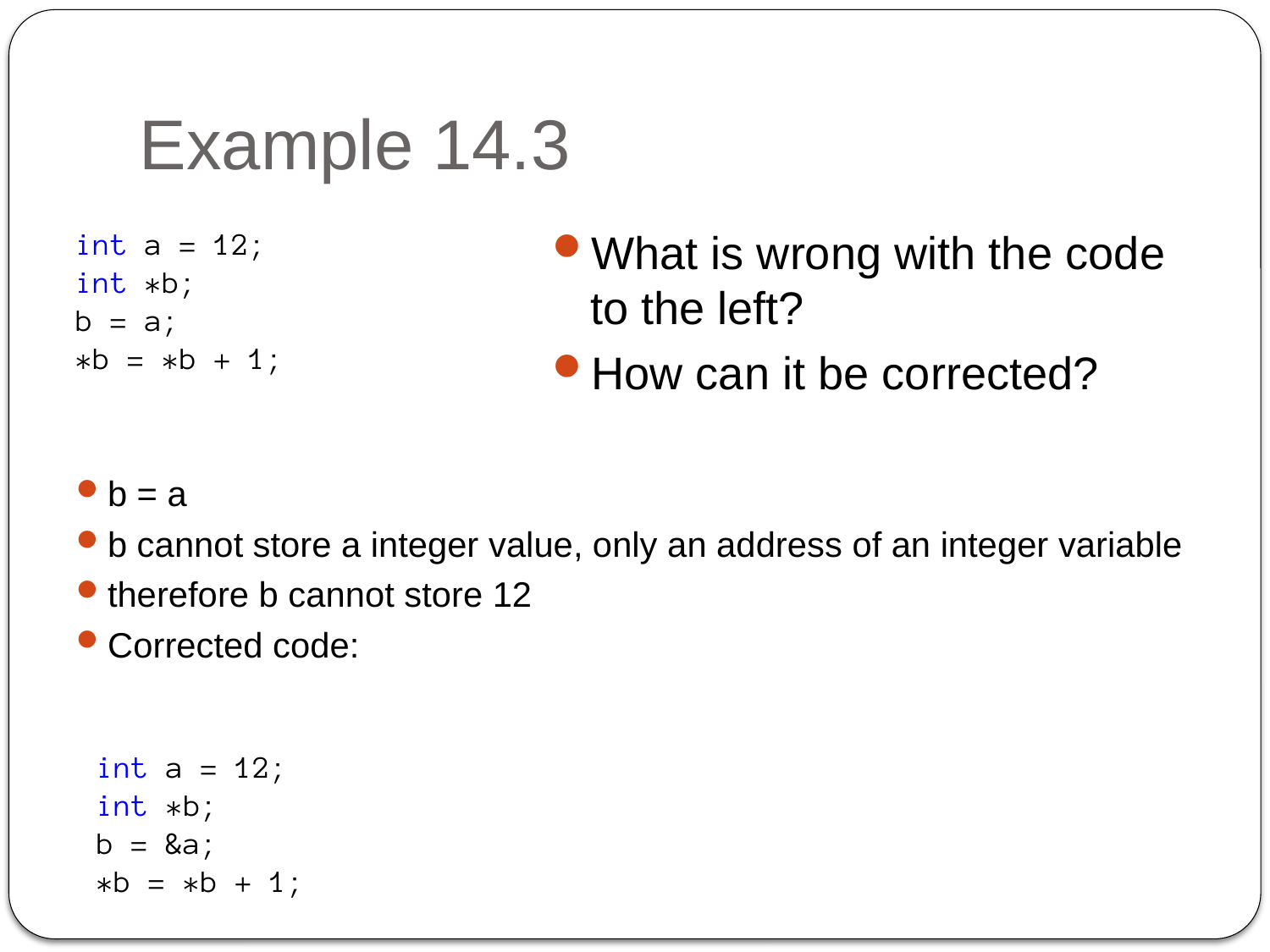

# Example 14.3
int a = 12;
int *b;
b = a;
*b = *b + 1;
What is wrong with the code to the left?
How can it be corrected?
b = a
b cannot store a integer value, only an address of an integer variable
therefore b cannot store 12
Corrected code:
int a = 12;
int *b;
b = &a;
*b = *b + 1;